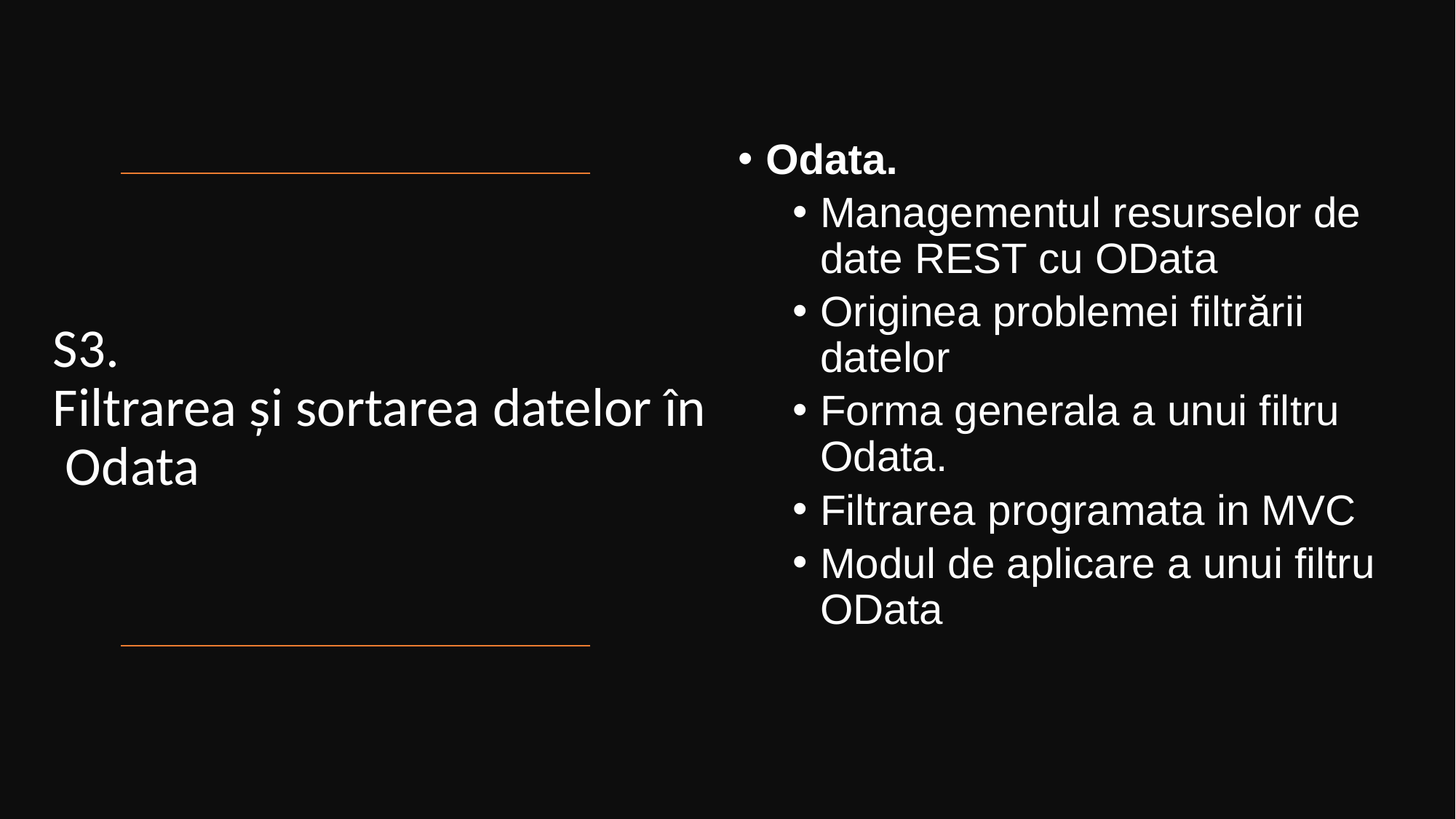

Odata.
Managementul resurselor de date REST cu OData
Originea problemei filtrării datelor
Forma generala a unui filtru Odata.
Filtrarea programata in MVC
Modul de aplicare a unui filtru OData

# S3. Filtrarea și sortarea datelor în Odata